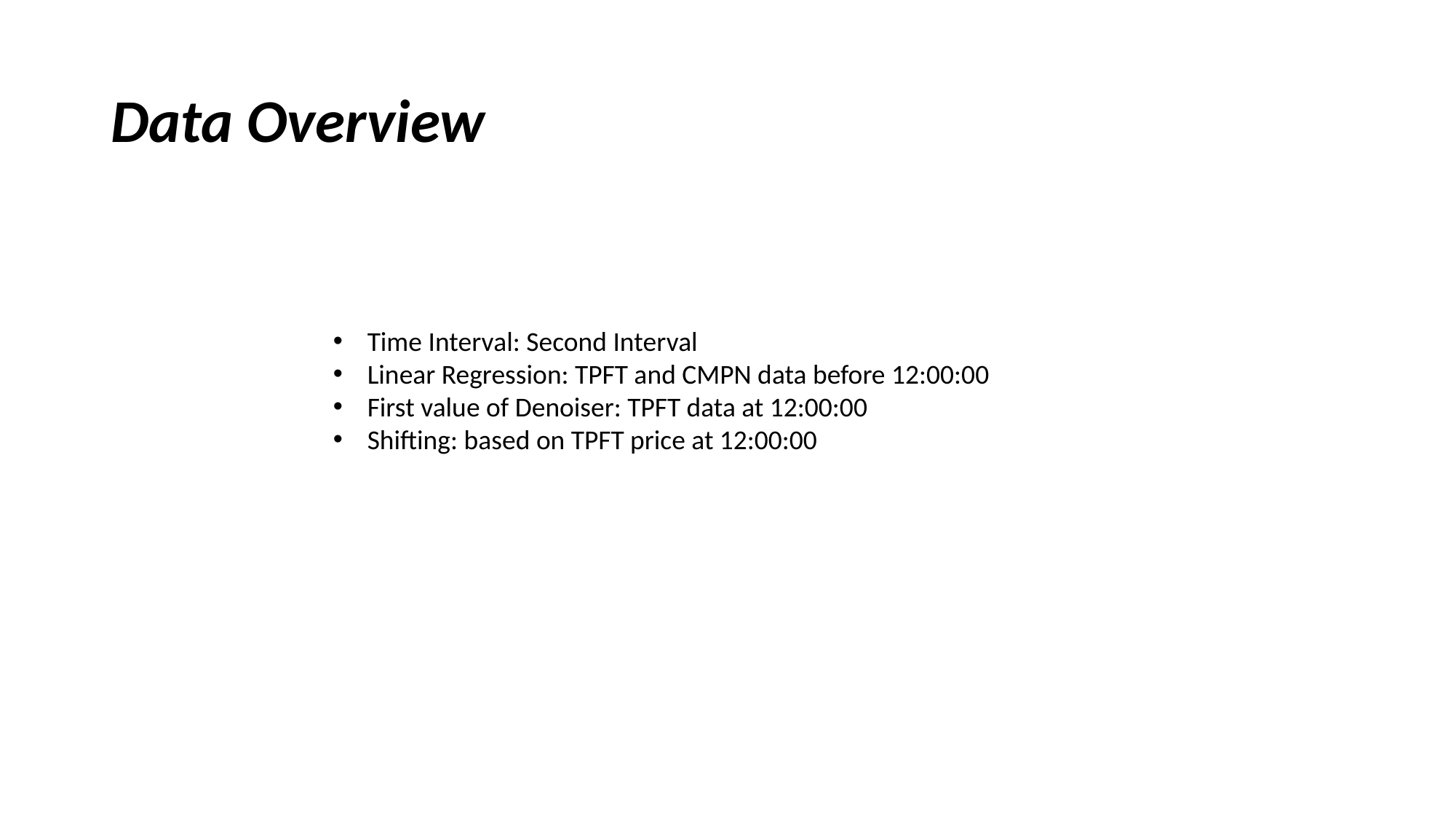

# Data Overview
Time Interval: Second Interval
Linear Regression: TPFT and CMPN data before 12:00:00
First value of Denoiser: TPFT data at 12:00:00
Shifting: based on TPFT price at 12:00:00